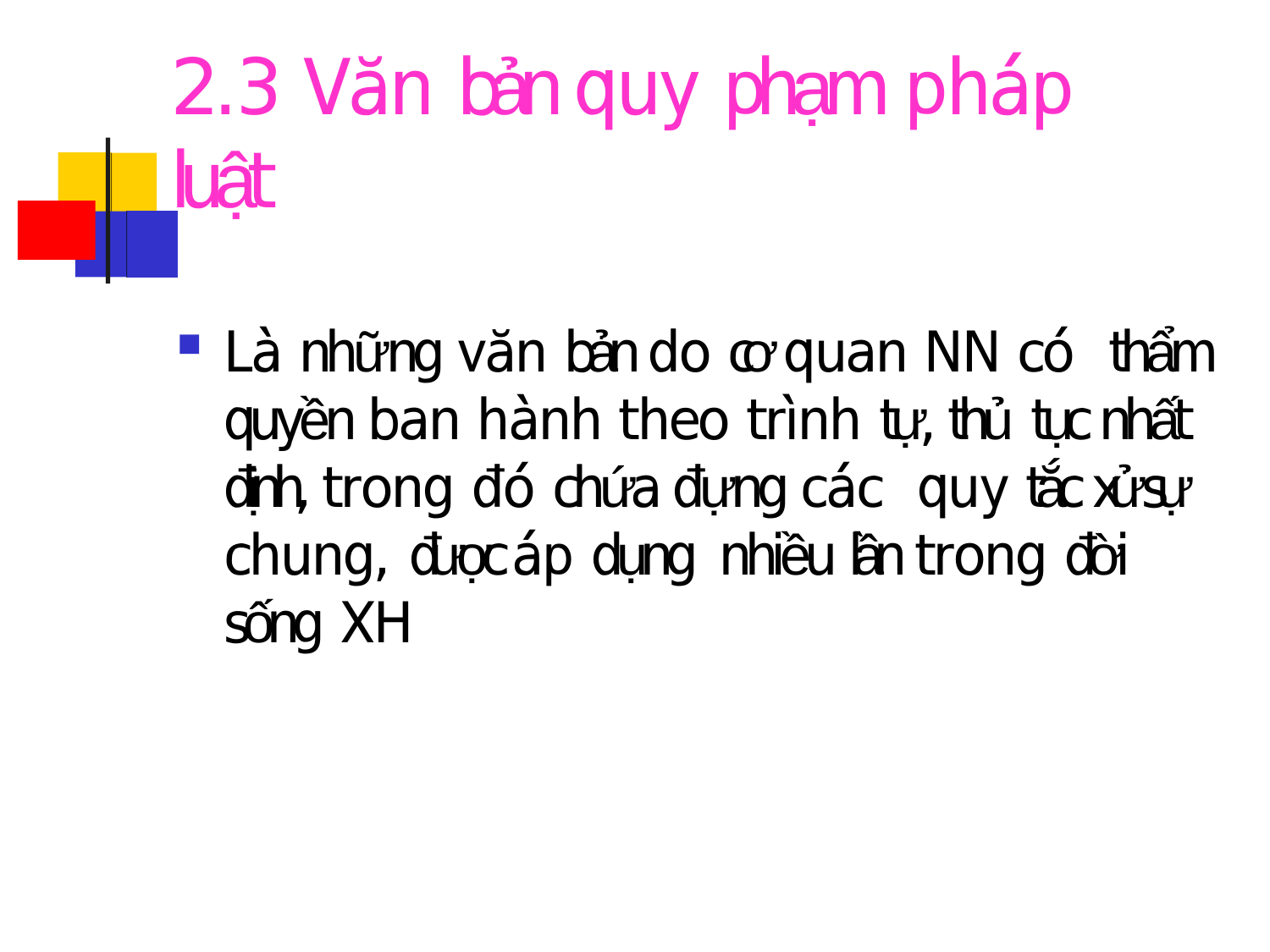

# 2.3 Văn bản quy phạm pháp  luật
Là những văn bản do cơ quan NN có  thẩm quyền ban hành theo trình tự, thủ  tục nhất định, trong đó chứa đựng các  quy tắc xử sự chung, được áp dụng  nhiều lần trong đời sống XH